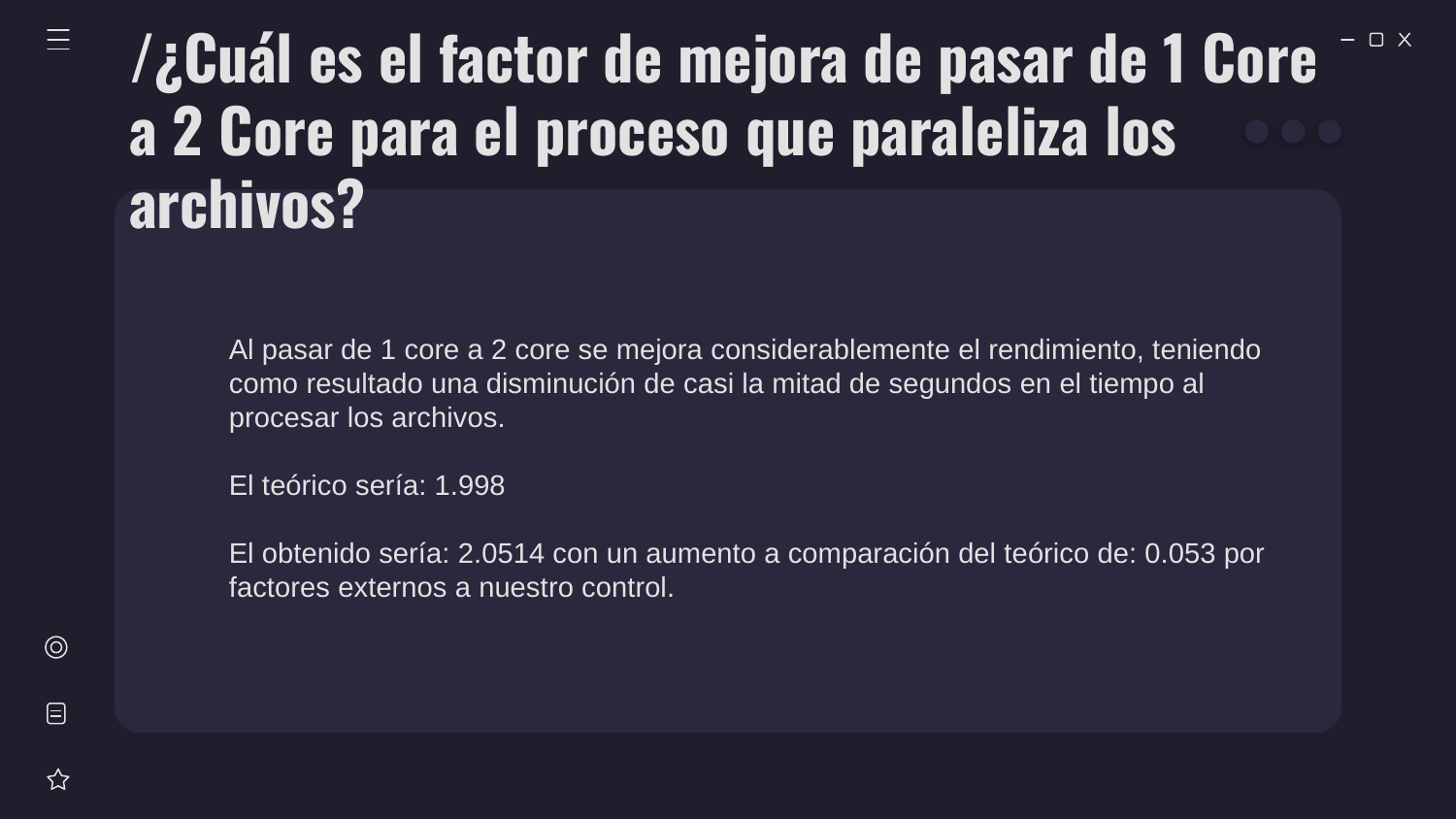

# /¿Cuál es el factor de mejora de pasar de 1 Core a 2 Core para el proceso que paraleliza los archivos?

Al pasar de 1 core a 2 core se mejora considerablemente el rendimiento, teniendo como resultado una disminución de casi la mitad de segundos en el tiempo al procesar los archivos.

El teórico sería: 1.998

El obtenido sería: 2.0514 con un aumento a comparación del teórico de: 0.053 por factores externos a nuestro control.